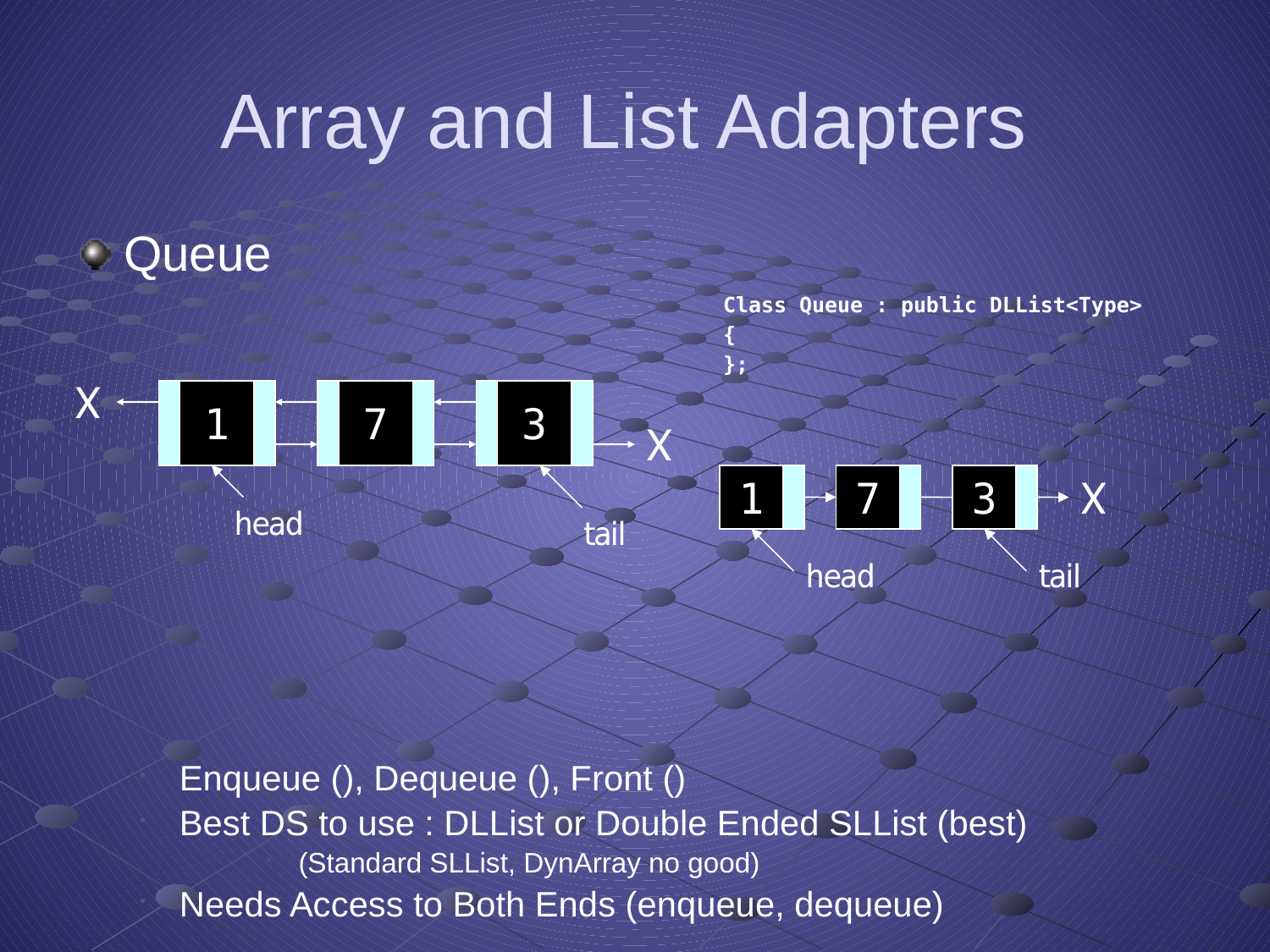

# Array and List Adapters
Queue

Enqueue (), Dequeue (), Front ()
Best DS to use : DLList or Double Ended SLList (best)
(Standard SLList, DynArray no good)
Needs Access to Both Ends (enqueue, dequeue)

Class Queue : public DLList<Type>
{
};
X

1

7

3

X

1

7

3

X
head

tail

head
tail